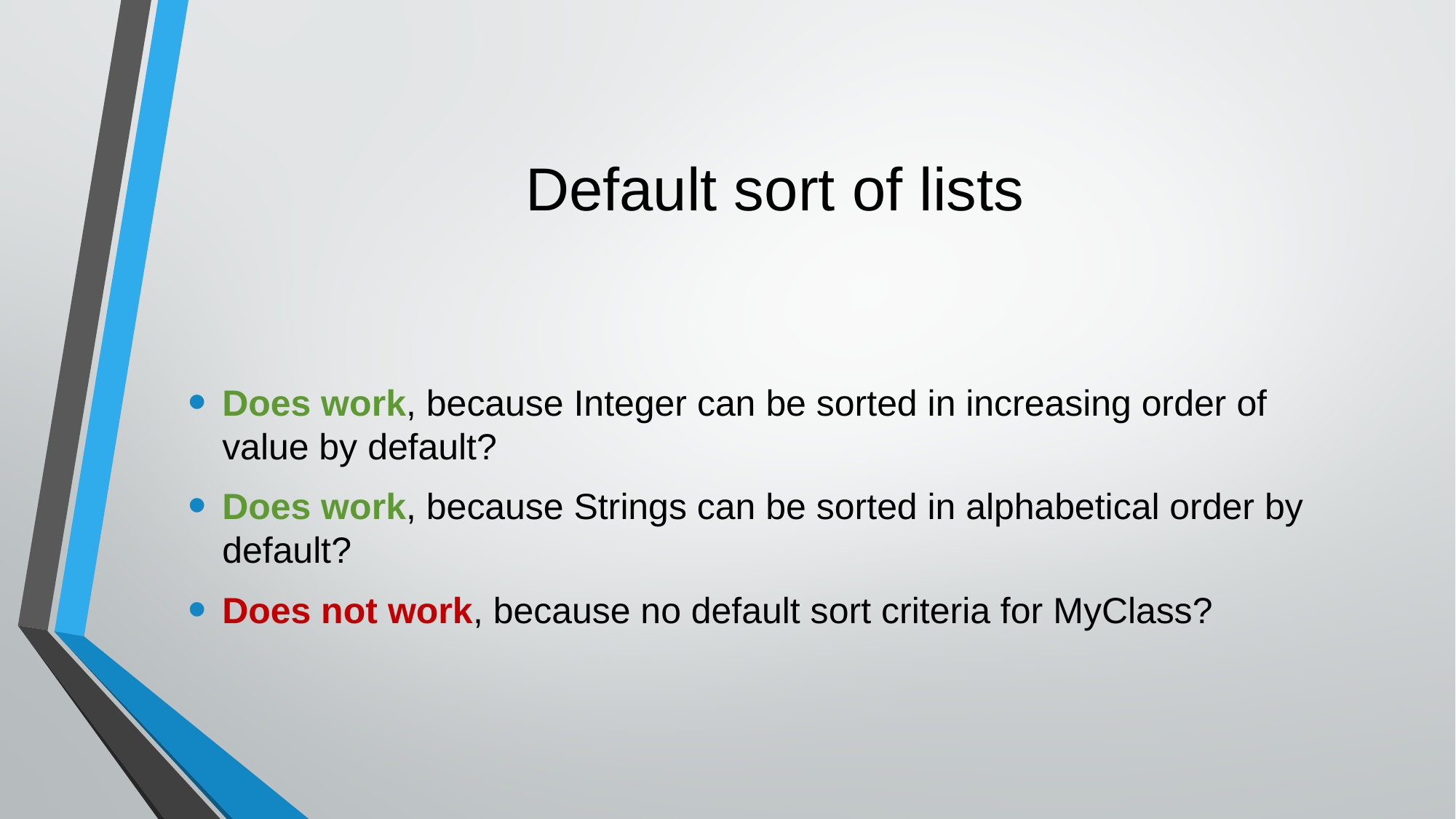

# Default sort of lists
Does work, because Integer can be sorted in increasing order of value by default?
Does work, because Strings can be sorted in alphabetical order by default?
Does not work, because no default sort criteria for MyClass?